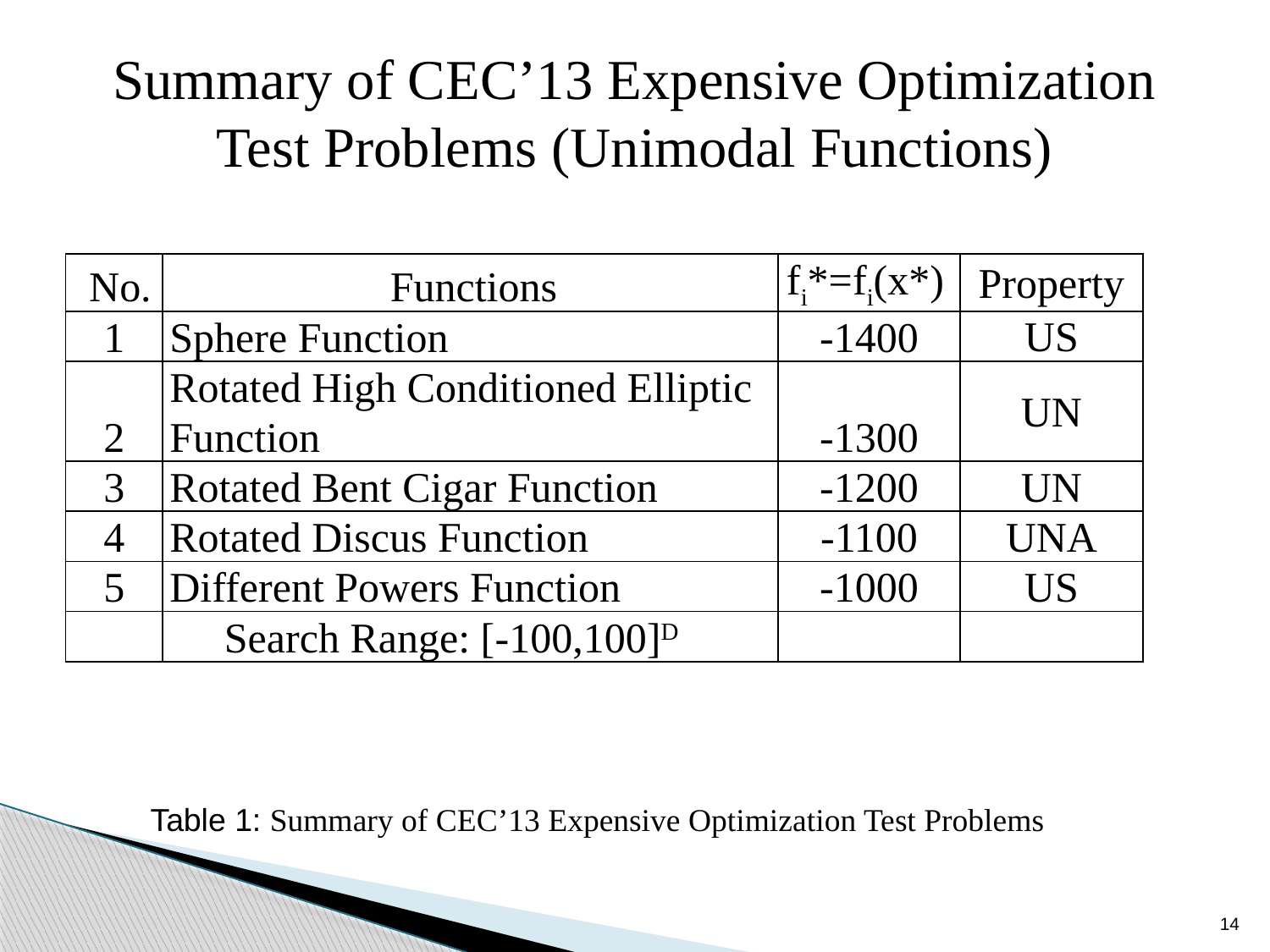

Summary of CEC’13 Expensive Optimization Test Problems (Unimodal Functions)
| No. | Functions | fi\*=fi(x\*) | Property |
| --- | --- | --- | --- |
| 1 | Sphere Function | -1400 | US |
| 2 | Rotated High Conditioned Elliptic Function | -1300 | UN |
| 3 | Rotated Bent Cigar Function | -1200 | UN |
| 4 | Rotated Discus Function | -1100 | UNA |
| 5 | Different Powers Function | -1000 | US |
|  | Search Range: [-100,100]D |  |  |
Table 1: Summary of CEC’13 Expensive Optimization Test Problems
14